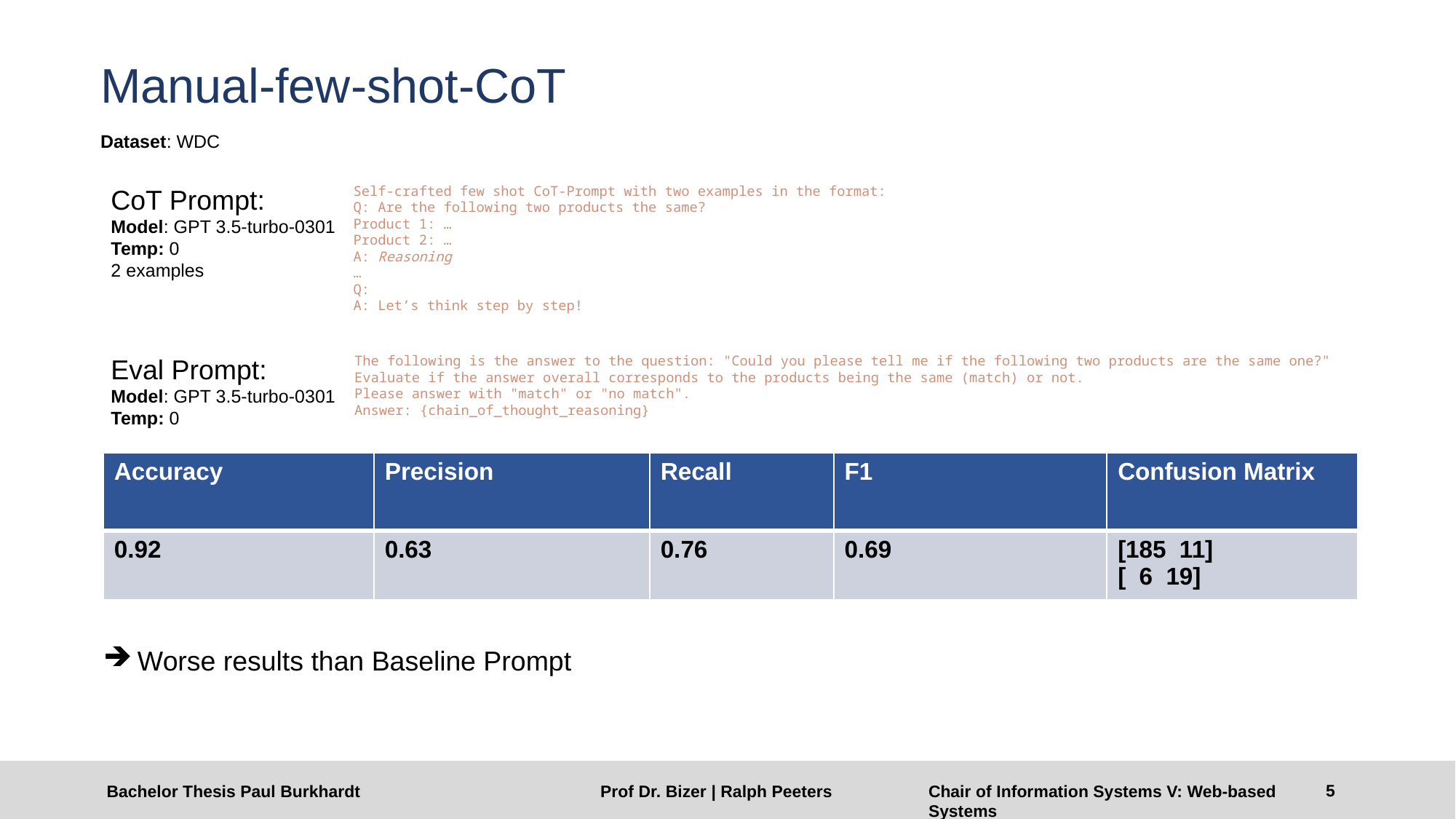

# Manual-few-shot-CoT
Dataset: WDC

CoT Prompt:
Model: GPT 3.5-turbo-0301
Temp: 0
2 examples

Self-crafted few shot CoT-Prompt with two examples in the format:
Q: Are the following two products the same?
Product 1: …
Product 2: …
A: Reasoning
…
Q:
A: Let’s think step by step!

Eval Prompt:
Model: GPT 3.5-turbo-0301
Temp: 0

The following is the answer to the question: "Could you please tell me if the following two products are the same one?"
Evaluate if the answer overall corresponds to the products being the same (match) or not.
Please answer with "match" or "no match".
Answer: {chain_of_thought_reasoning}

| Accuracy | Precision | Recall | F1 | Confusion Matrix |
| --- | --- | --- | --- | --- |
| 0.92 | 0.63 | 0.76 | 0.69 | [185 11] [ 6 19] |
Worse results than Baseline Prompt